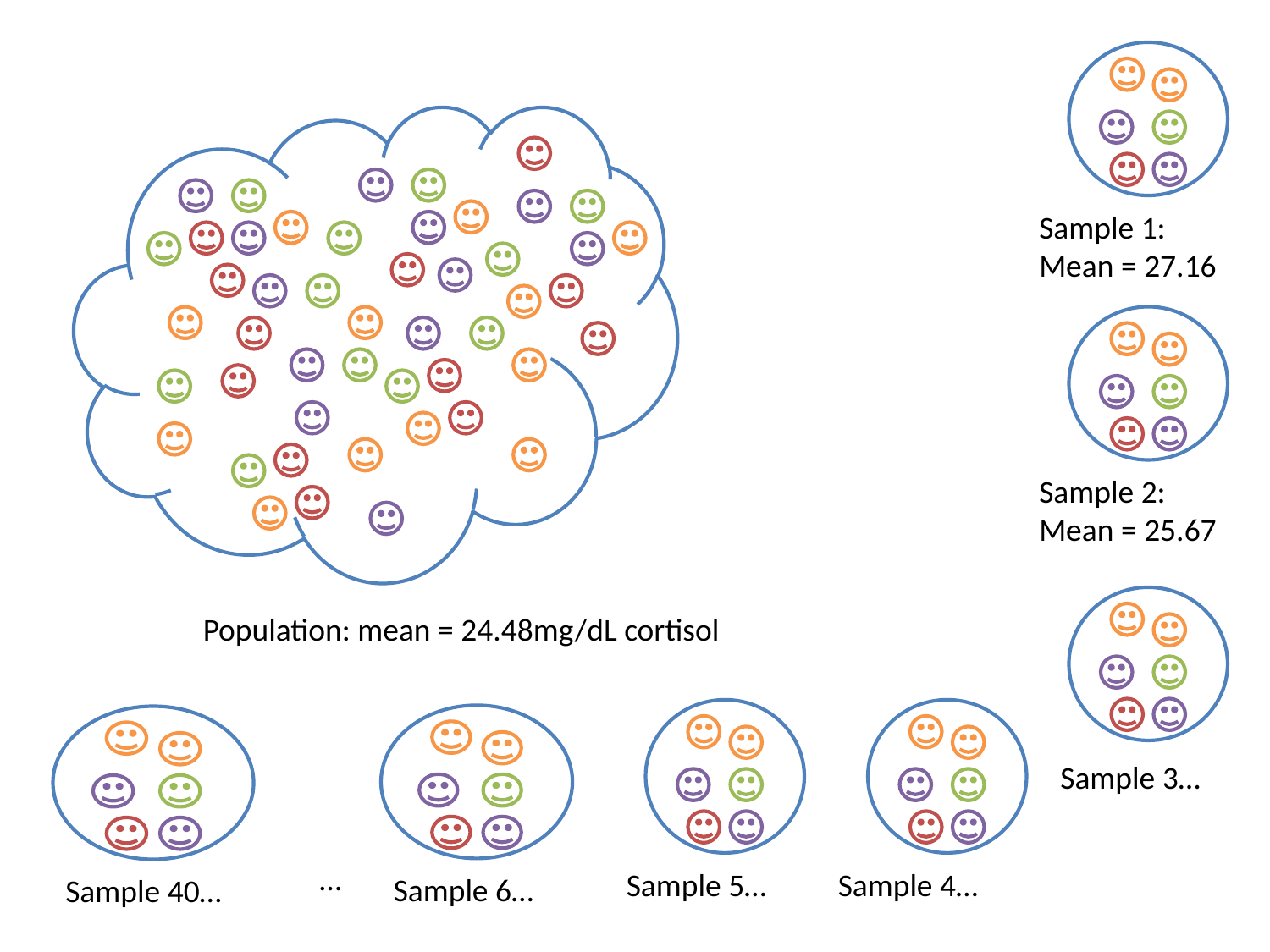

Sample 1:
Mean = 27.16

Sample 2:
Mean = 25.67

Sample 3…
Population: mean = 24.48mg/dL cortisol

Sample 5…

Sample 4…

Sample 6…

Sample 40…
…